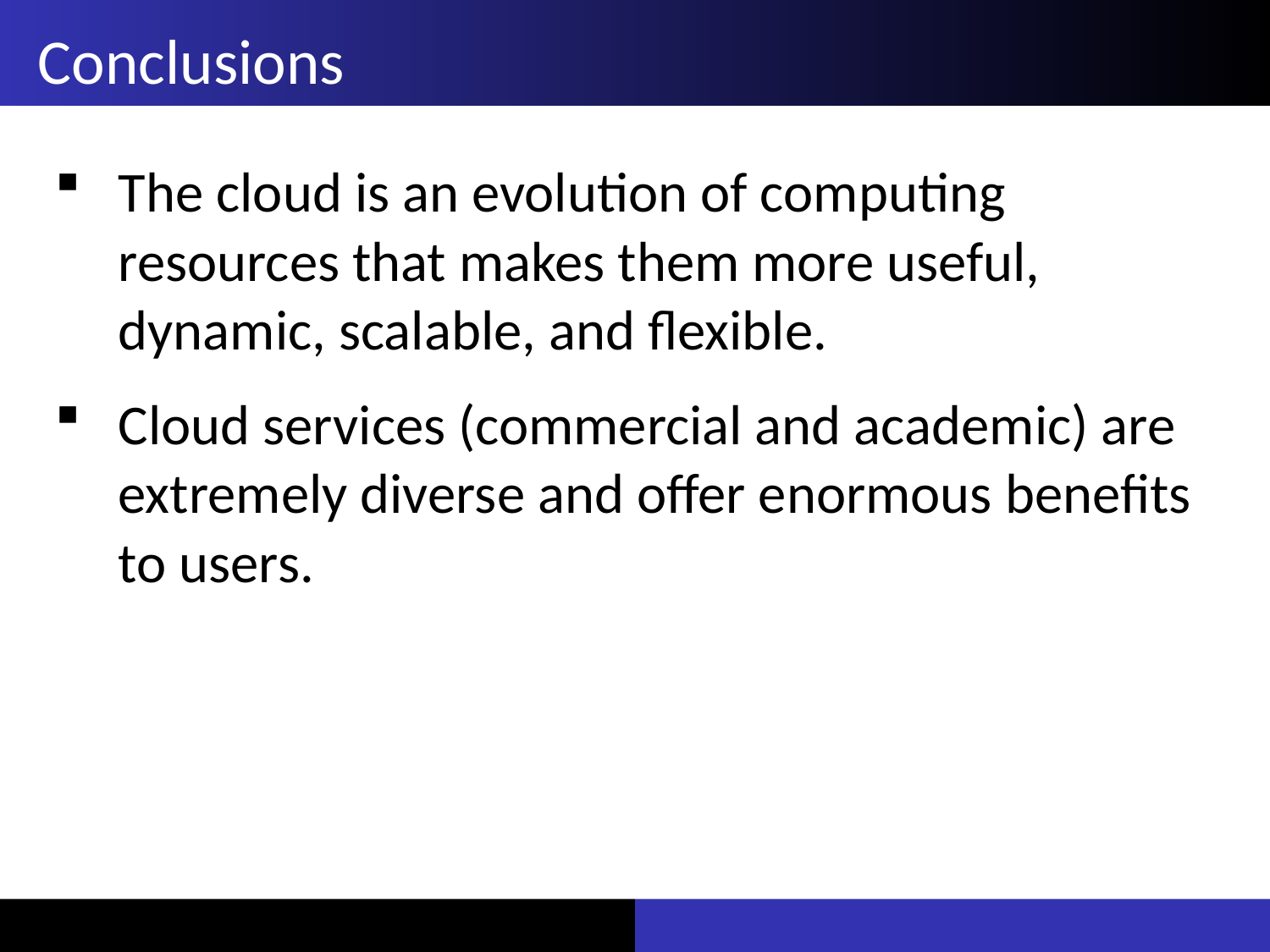

# Conclusions
The cloud is an evolution of computing resources that makes them more useful, dynamic, scalable, and flexible.
Cloud services (commercial and academic) are extremely diverse and offer enormous benefits to users.